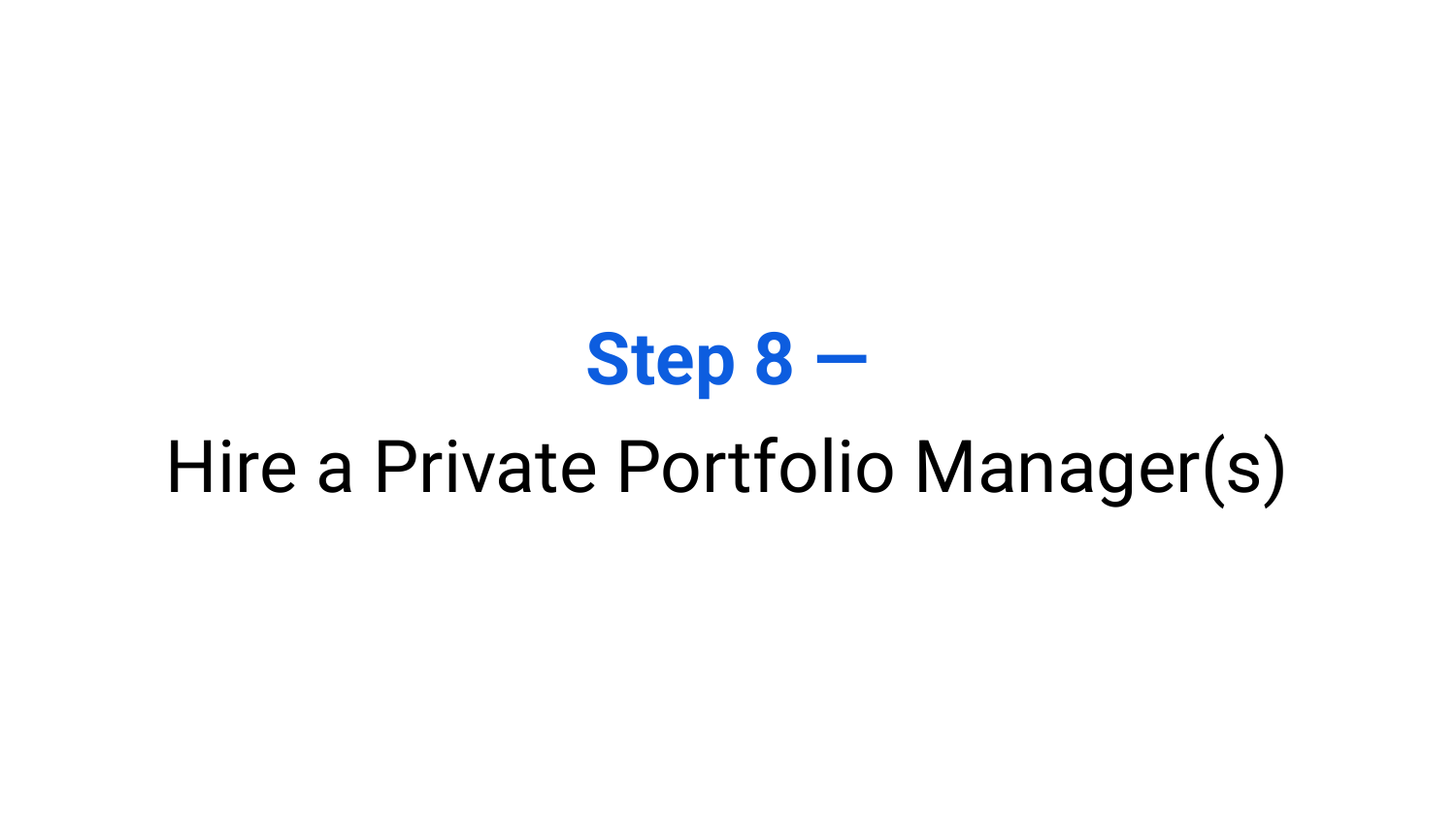

# Step 8 —
Hire a Private Portfolio Manager(s)